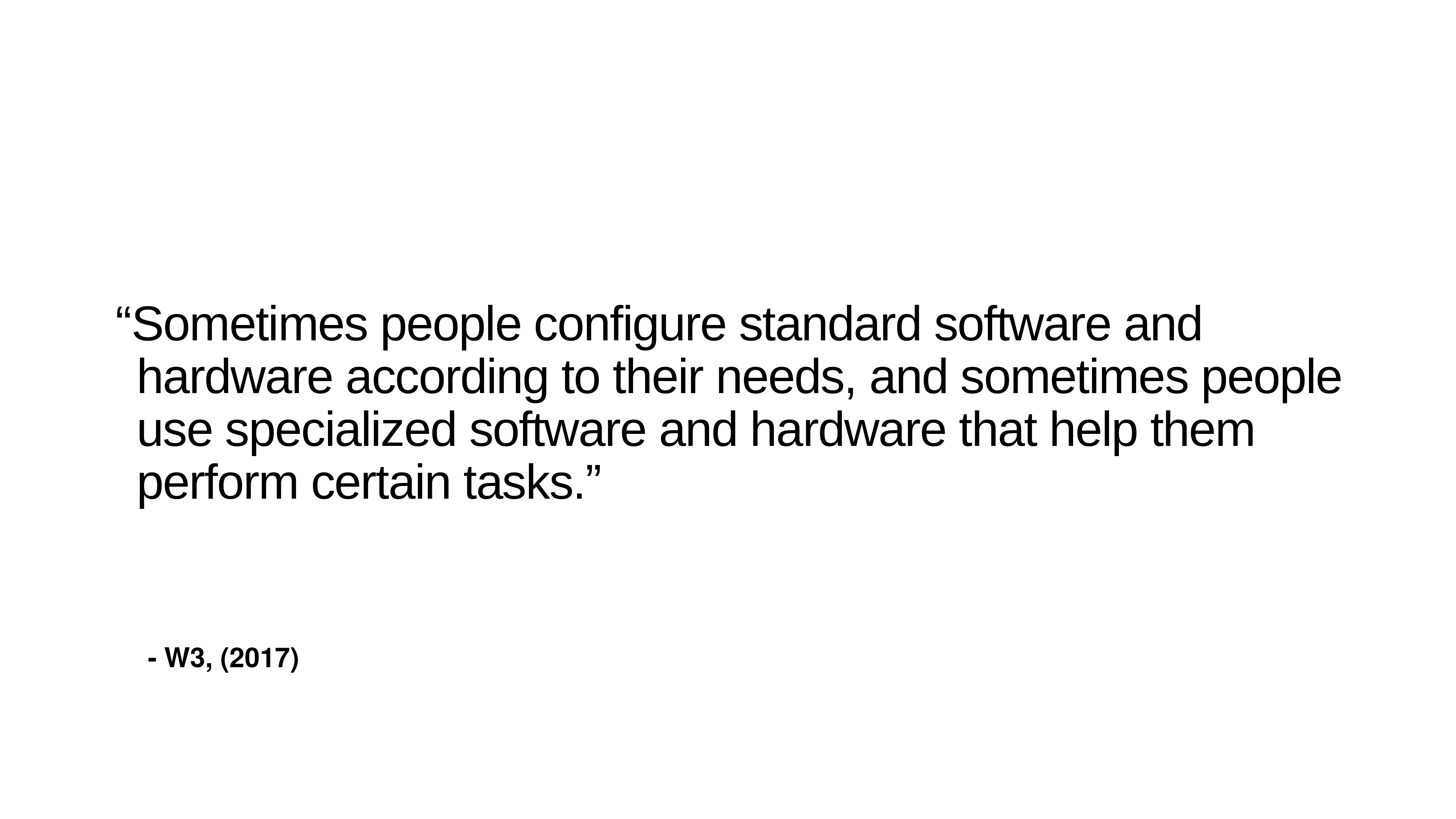

“Sometimes people configure standard software and hardware according to their needs, and sometimes people use specialized software and hardware that help them perform certain tasks.”
- W3, (2017)